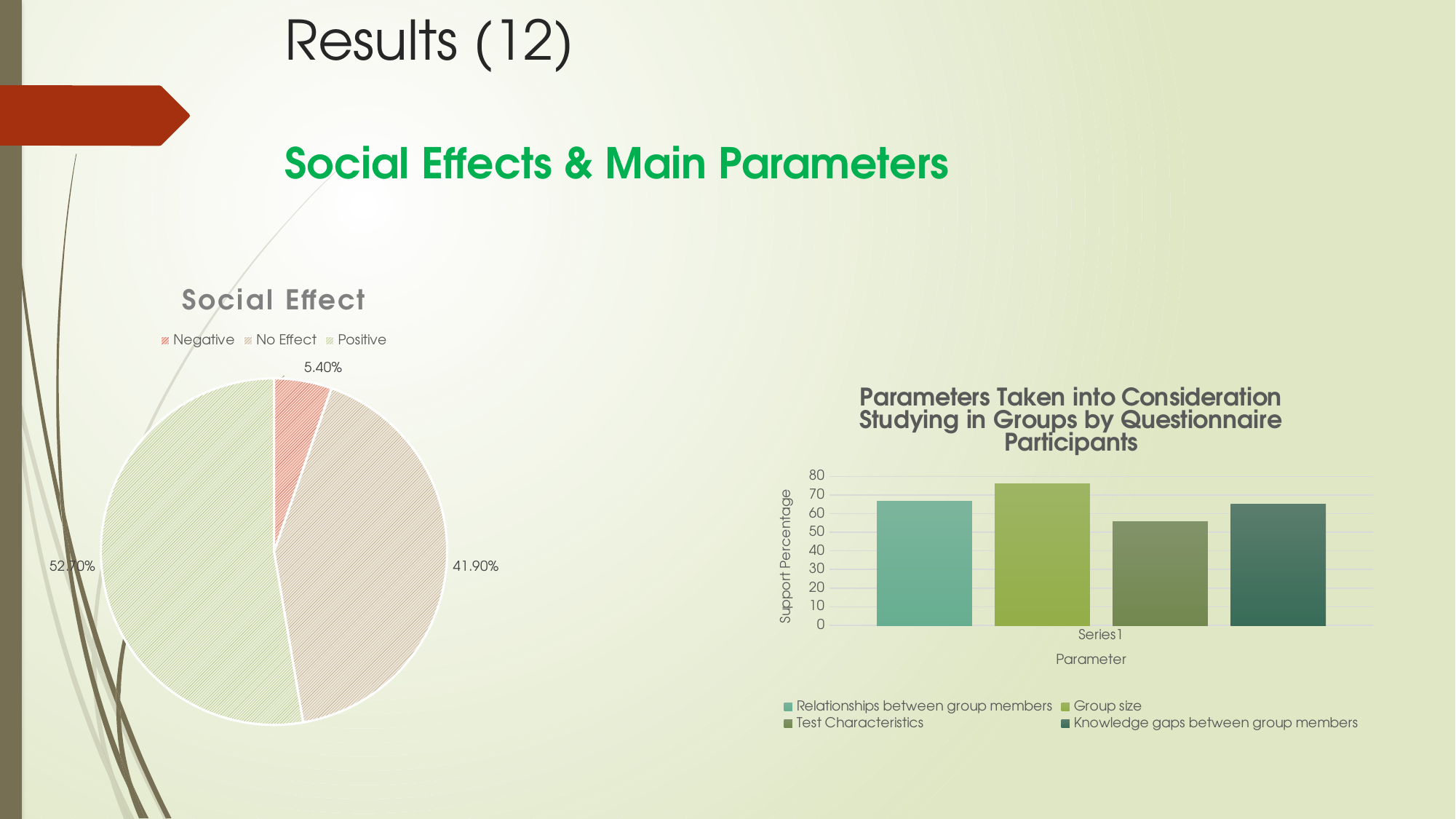

# Results (12) Social Effects & Main Parameters

### Chart:

| Category | Social Effect |
|---|---|
| Negative | 0.054 |
| No Effect | 0.419 |
| Positive | 0.527 |

### Chart: Parameters Taken into Consideration Studying in Groups by Questionnaire Participants

| Category | Relationships between group members | Group size | Test Characteristics | Knowledge gaps between group members |
|---|---|---|---|---|
|  | 66.7 | 76.0 | 55.8 | 65.1 |